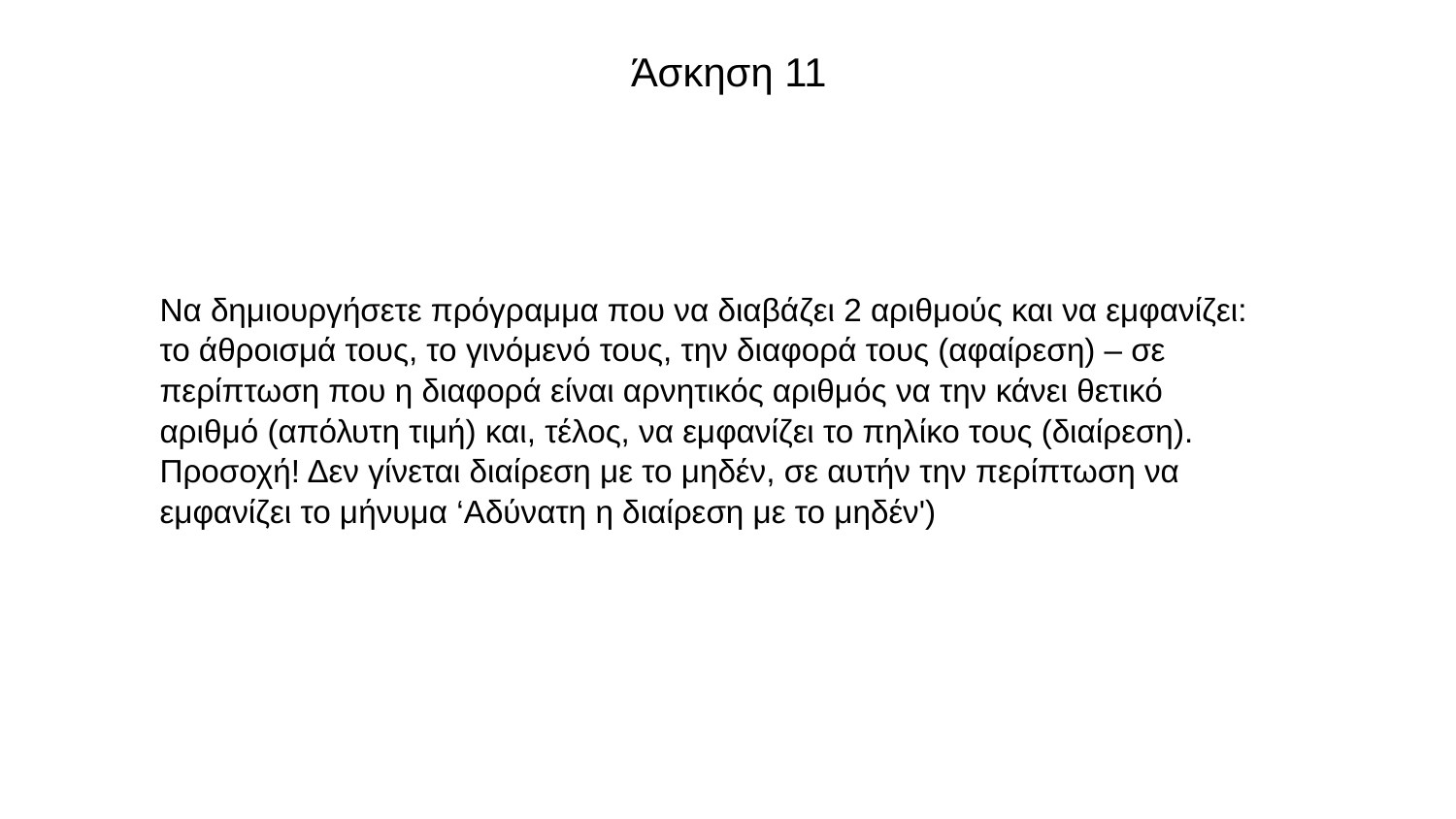

# Άσκηση 11
Να δημιουργήσετε πρόγραμμα που να διαβάζει 2 αριθμούς και να εμφανίζει:
το άθροισμά τους, το γινόμενό τους, την διαφορά τους (αφαίρεση) – σε
περίπτωση που η διαφορά είναι αρνητικός αριθμός να την κάνει θετικό
αριθμό (απόλυτη τιμή) και, τέλος, να εμφανίζει το πηλίκο τους (διαίρεση).
Προσοχή! Δεν γίνεται διαίρεση με το μηδέν, σε αυτήν την περίπτωση να
εμφανίζει το μήνυμα ‘Αδύνατη η διαίρεση με το μηδέν')